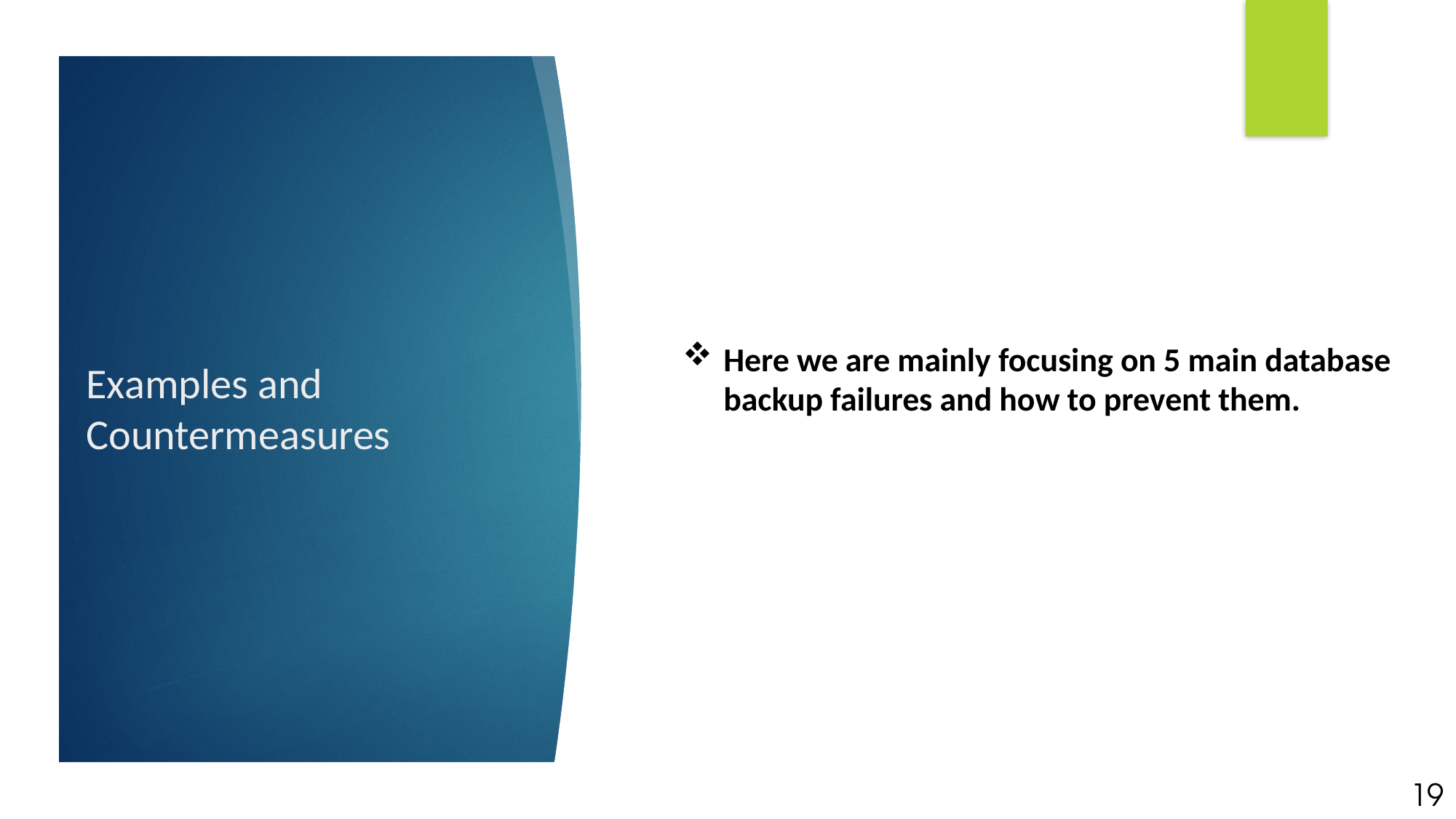

# Examples and Countermeasures
Here we are mainly focusing on 5 main database backup failures and how to prevent them.
19